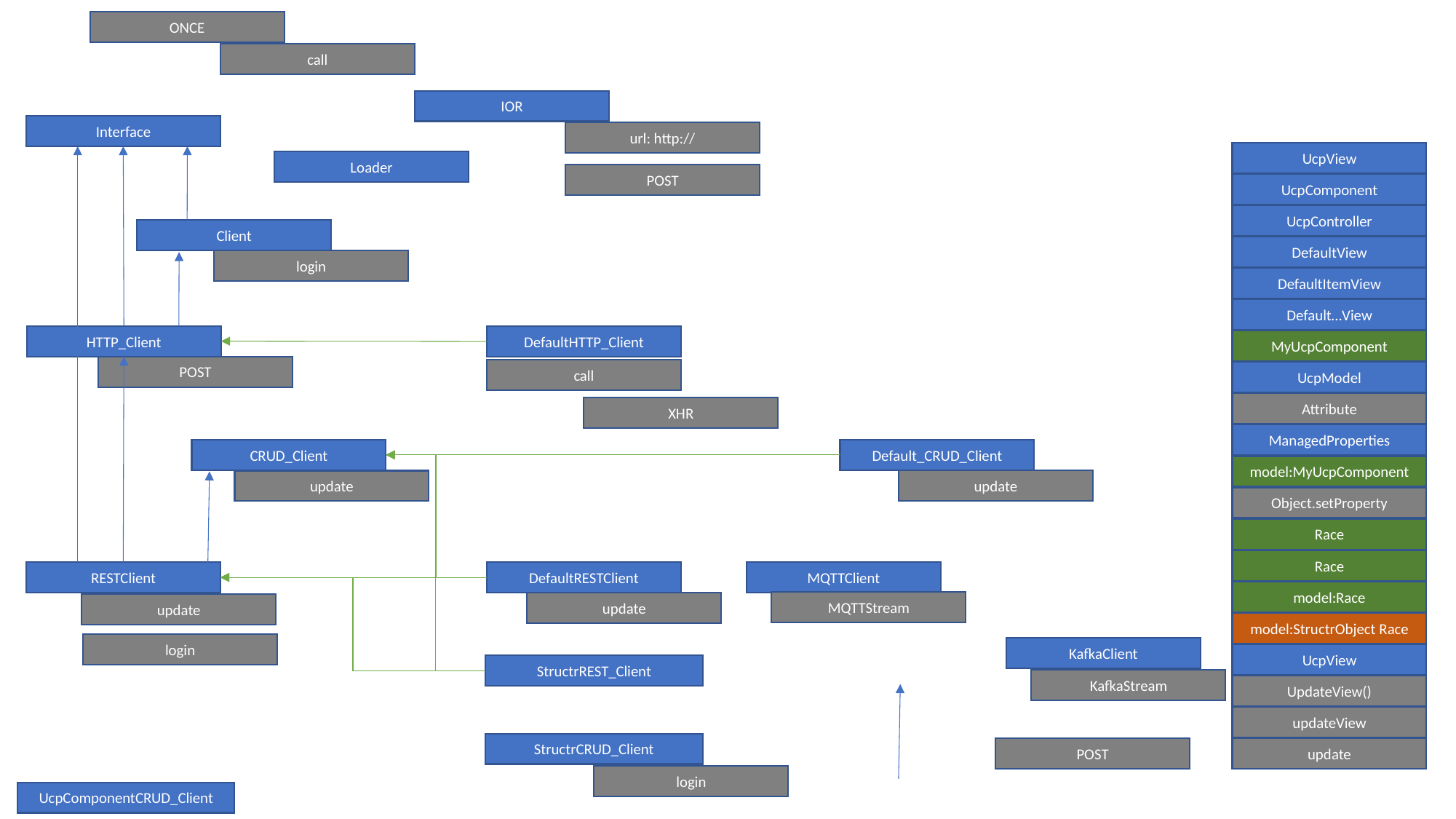

ONCE
call
IOR
Interface
url: http://
UcpView
Loader
POST
UcpComponent
UcpController
Client
DefaultView
login
DefaultItemView
Default…View
HTTP_Client
DefaultHTTP_Client
MyUcpComponent
POST
call
UcpModel
Attribute
XHR
ManagedProperties
CRUD_Client
Default_CRUD_Client
model:MyUcpComponent
update
update
Object.setProperty
Race
Race
RESTClient
DefaultRESTClient
MQTTClient
model:Race
MQTTStream
update
update
model:StructrObject Race
login
KafkaClient
UcpView
StructrREST_Client
KafkaStream
UpdateView()
updateView
StructrCRUD_Client
update
POST
login
UcpComponentCRUD_Client